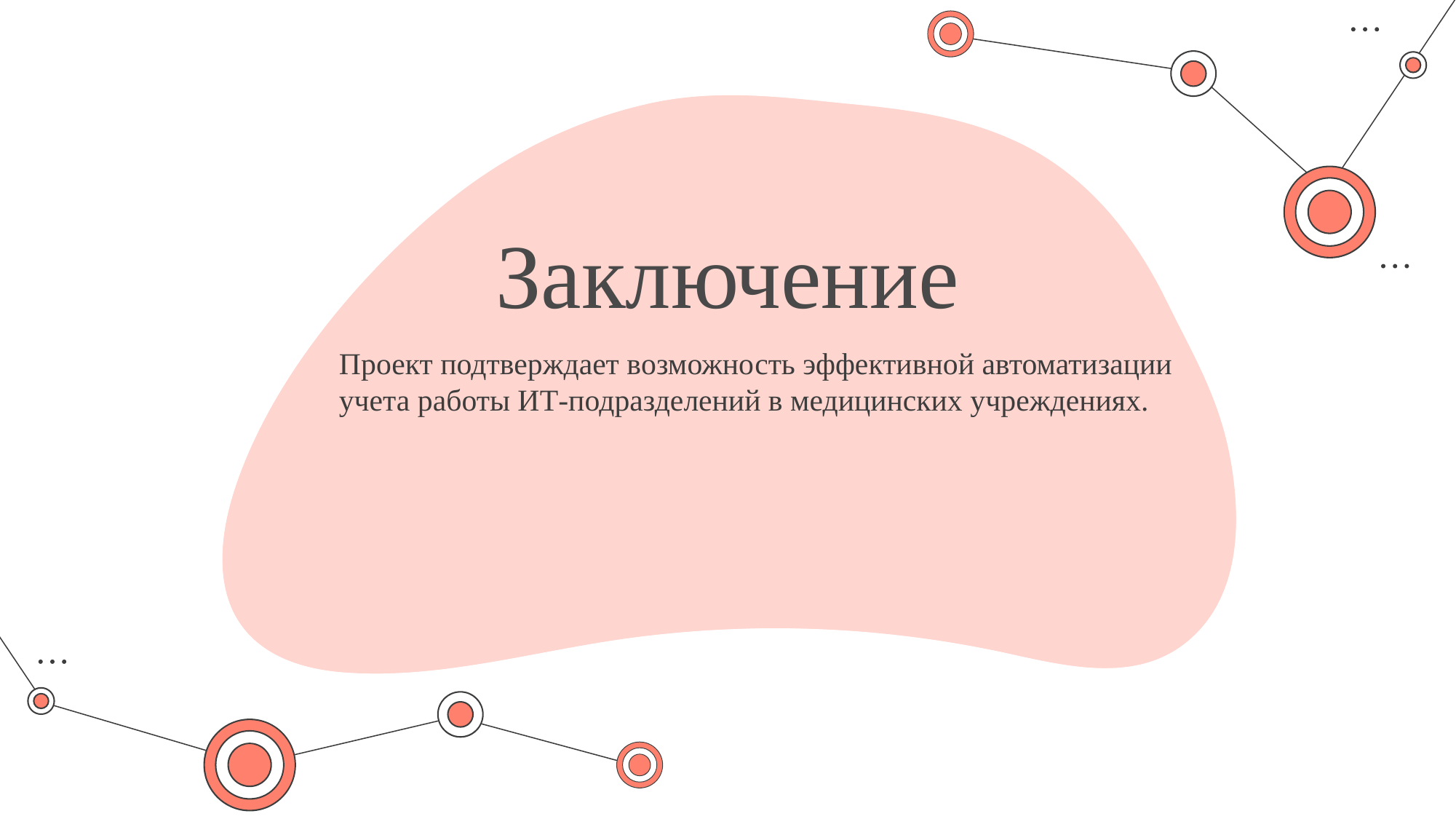

# Заключение
Проект подтверждает возможность эффективной автоматизации учета работы ИТ-подразделений в медицинских учреждениях.